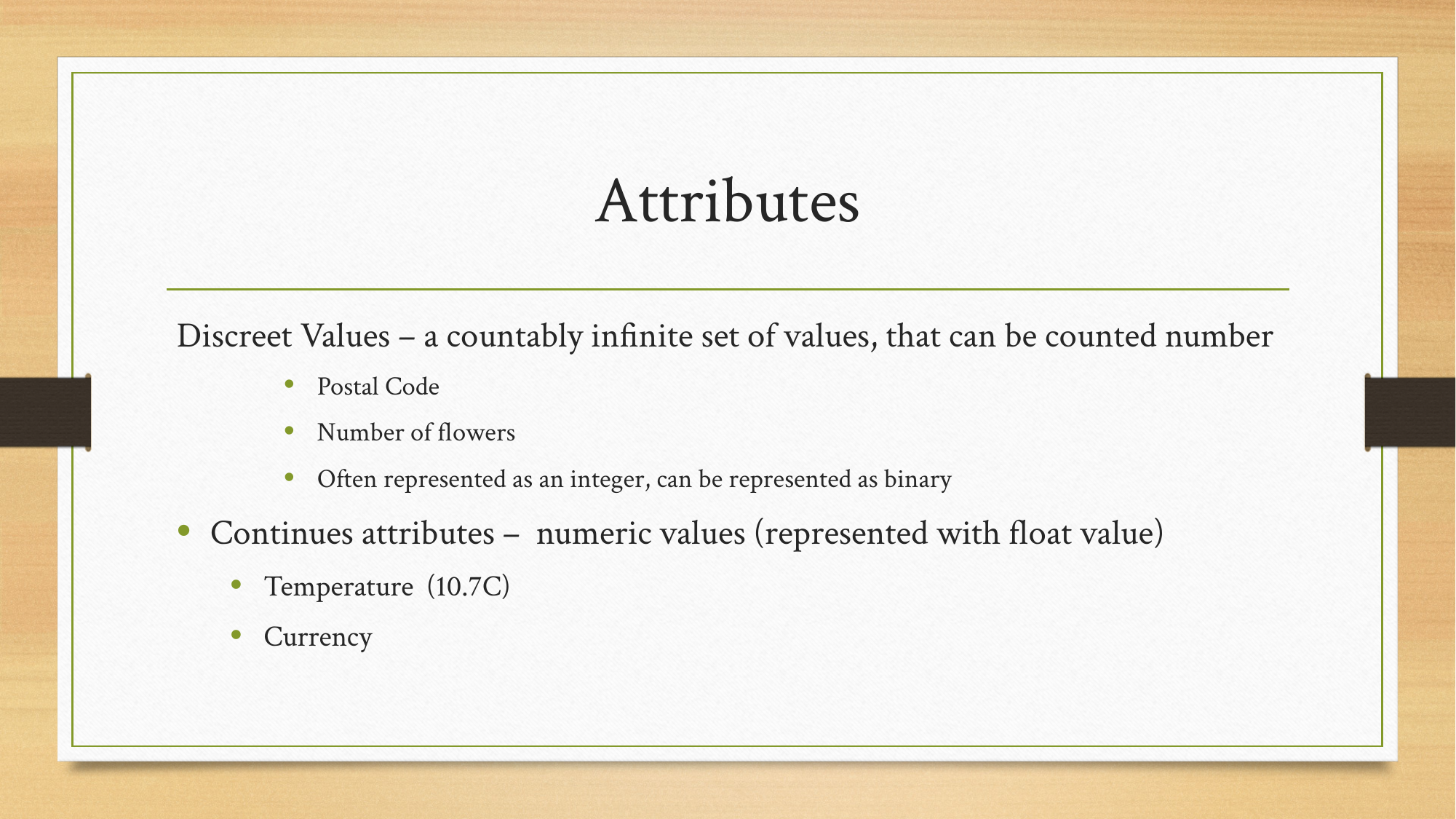

# Attributes
Discreet Values – a countably infinite set of values, that can be counted number
Postal Code
Number of flowers
Often represented as an integer, can be represented as binary
Continues attributes –  numeric values (represented with float value)
Temperature  (10.7C)
Currency